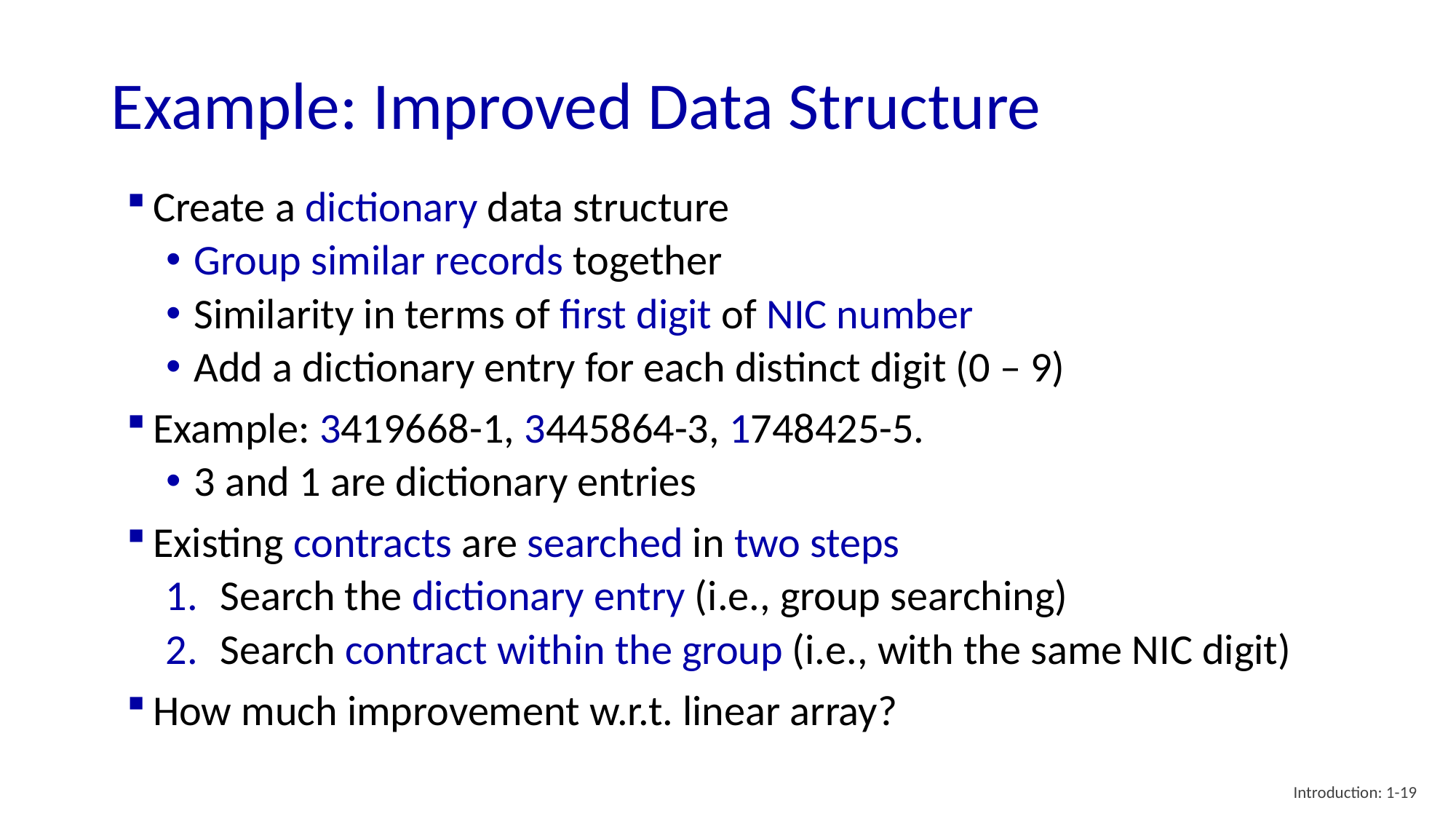

# Example: Improved Data Structure
Create a dictionary data structure
Group similar records together
Similarity in terms of first digit of NIC number
Add a dictionary entry for each distinct digit (0 – 9)
Example: 3419668-1, 3445864-3, 1748425-5.
3 and 1 are dictionary entries
Existing contracts are searched in two steps
Search the dictionary entry (i.e., group searching)
Search contract within the group (i.e., with the same NIC digit)
How much improvement w.r.t. linear array?
Introduction: 1-19